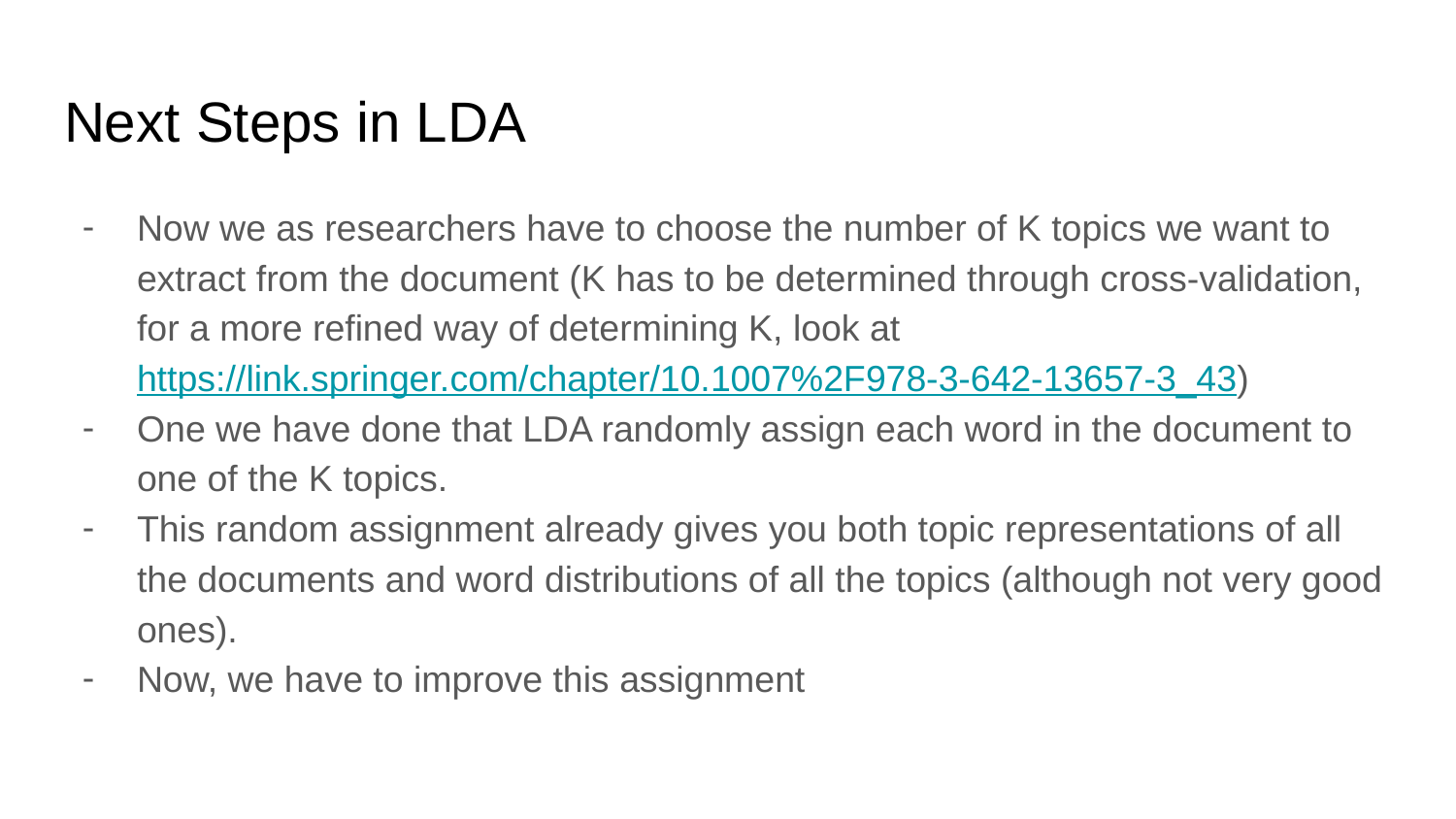

# Next Steps in LDA
Now we as researchers have to choose the number of K topics we want to extract from the document (K has to be determined through cross-validation, for a more refined way of determining K, look at https://link.springer.com/chapter/10.1007%2F978-3-642-13657-3_43)
One we have done that LDA randomly assign each word in the document to one of the K topics.
This random assignment already gives you both topic representations of all the documents and word distributions of all the topics (although not very good ones).
Now, we have to improve this assignment